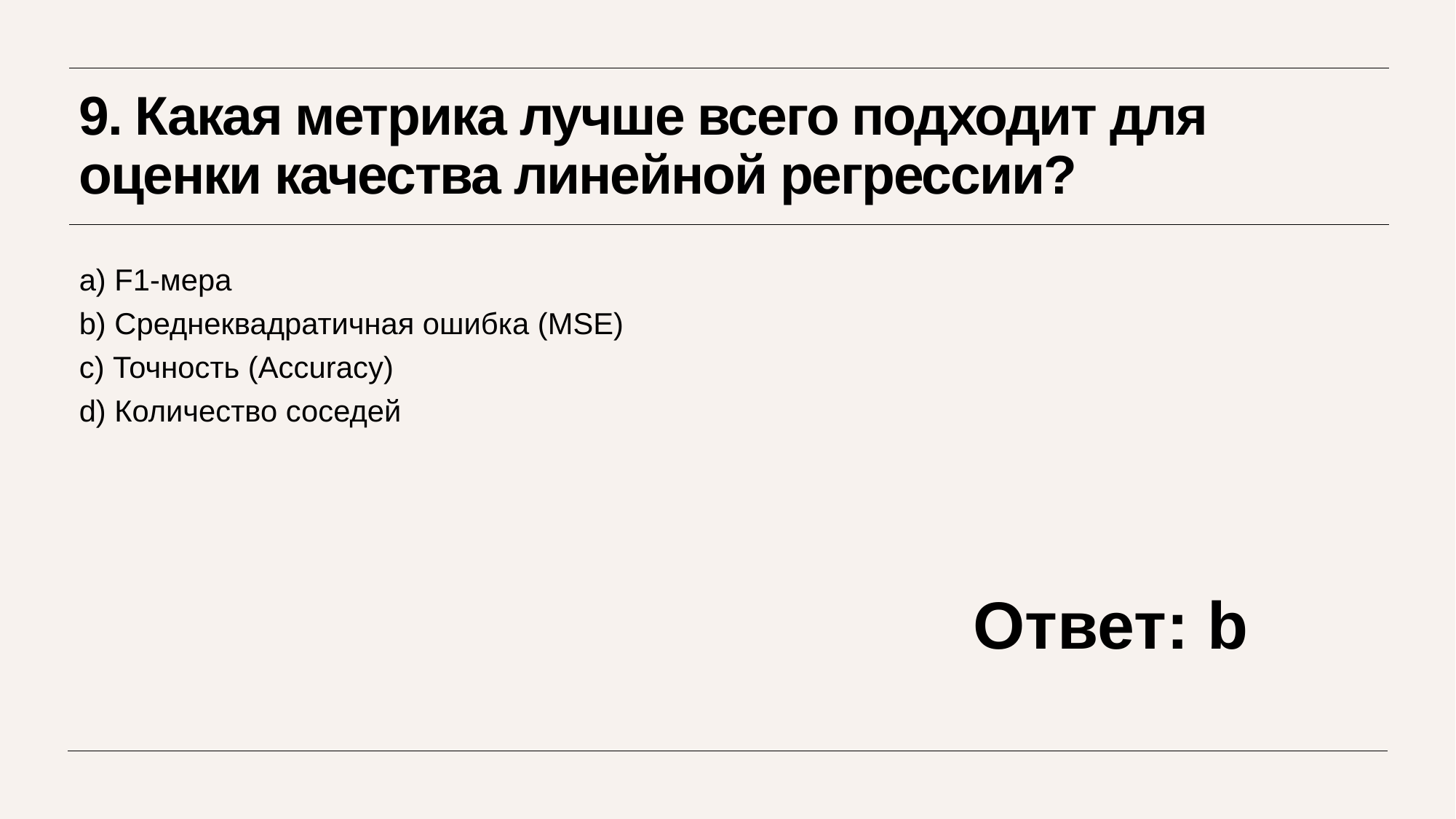

# 9. Какая метрика лучше всего подходит для оценки качества линейной регрессии?
a) F1-мера
b) Среднеквадратичная ошибка (MSE)
c) Точность (Accuracy)
d) Количество соседей
Ответ: b